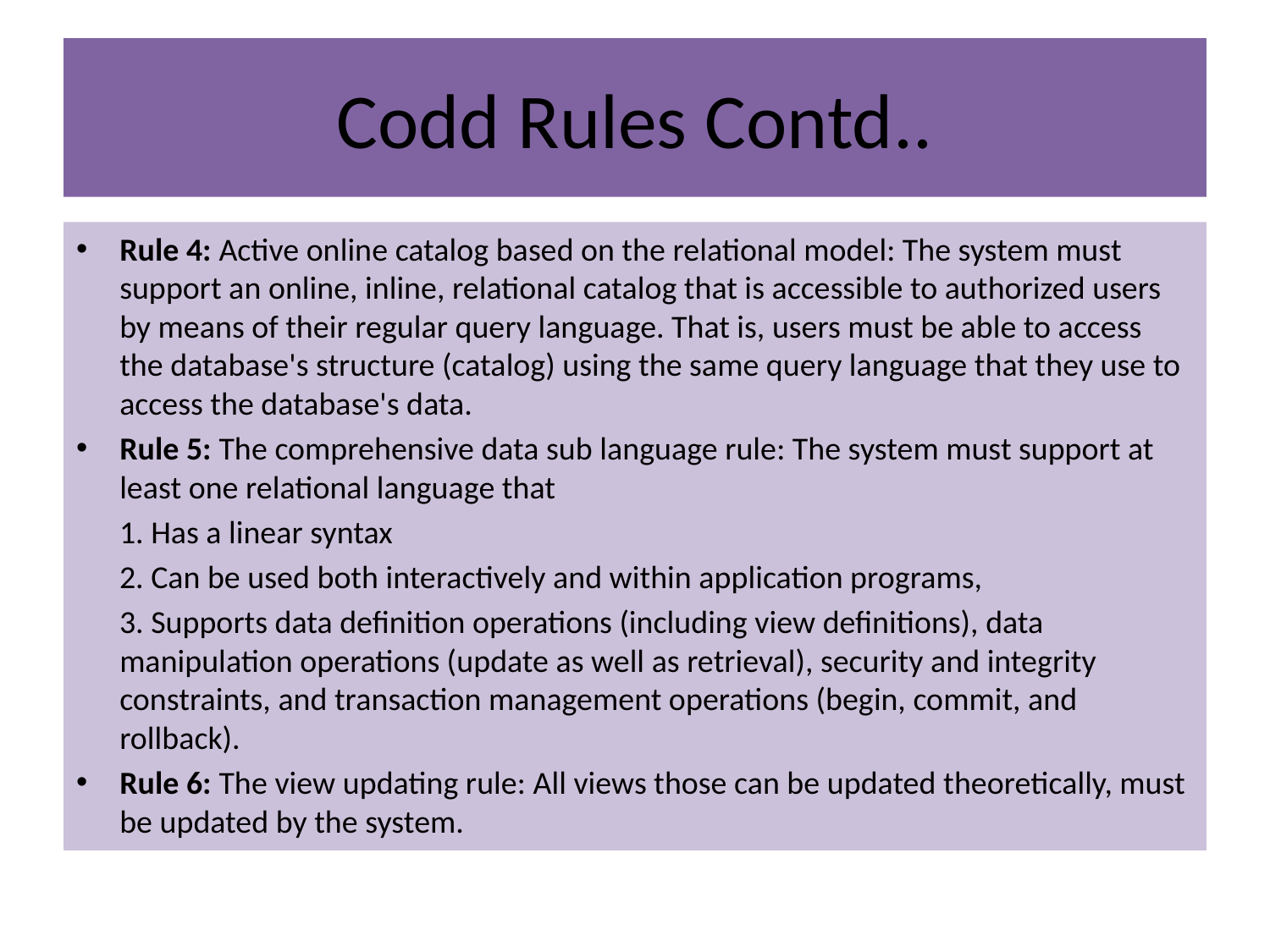

# Codd Rules Contd..
Rule 4: Active online catalog based on the relational model: The system must support an online, inline, relational catalog that is accessible to authorized users by means of their regular query language. That is, users must be able to access the database's structure (catalog) using the same query language that they use to access the database's data.
Rule 5: The comprehensive data sub language rule: The system must support at least one relational language that
      1. Has a linear syntax
      2. Can be used both interactively and within application programs,
      3. Supports data definition operations (including view definitions), data manipulation operations (update as well as retrieval), security and integrity constraints, and transaction management operations (begin, commit, and rollback).
Rule 6: The view updating rule: All views those can be updated theoretically, must be updated by the system.